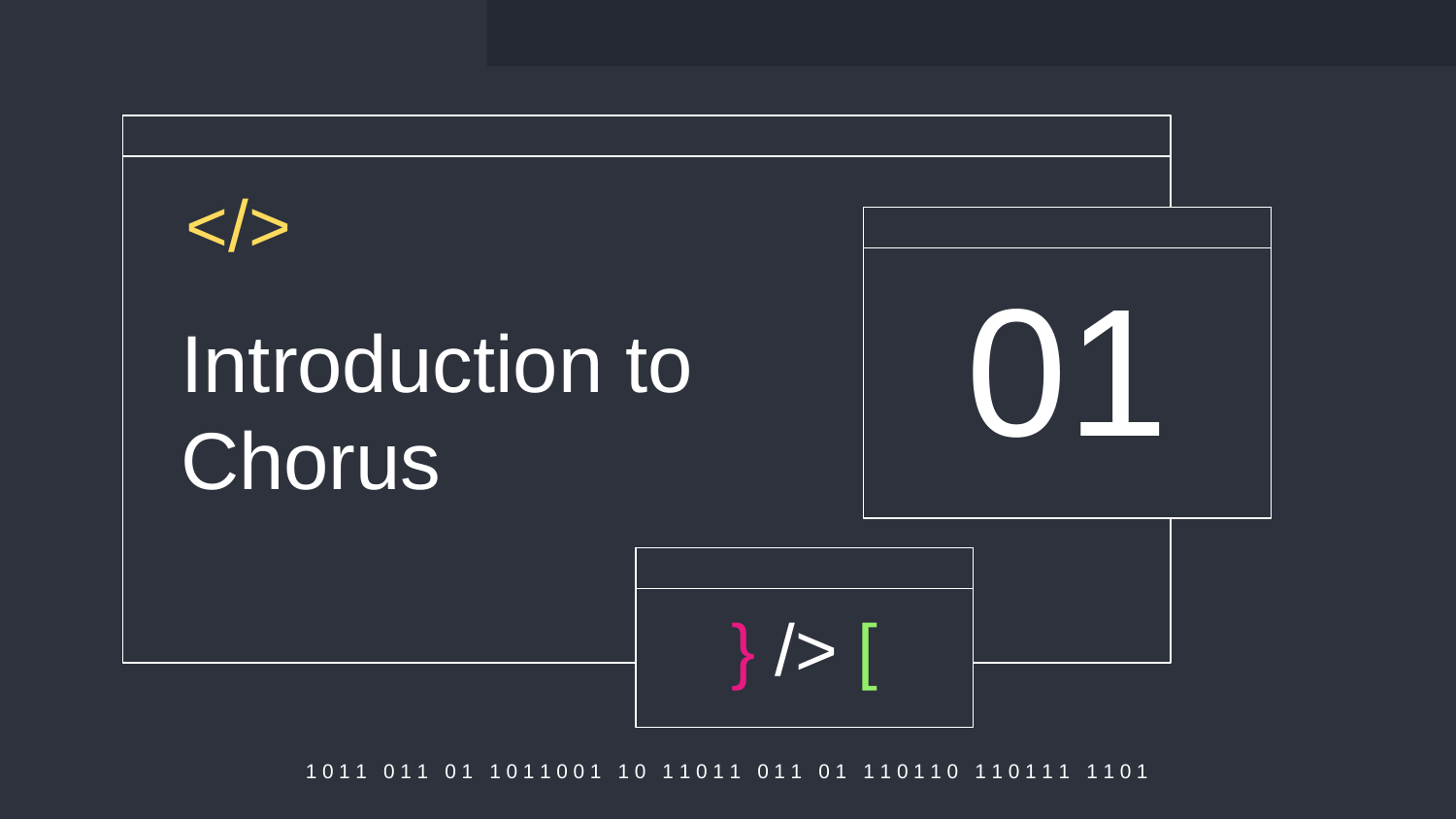

</>

01
# Introduction to Chorus

} /> [